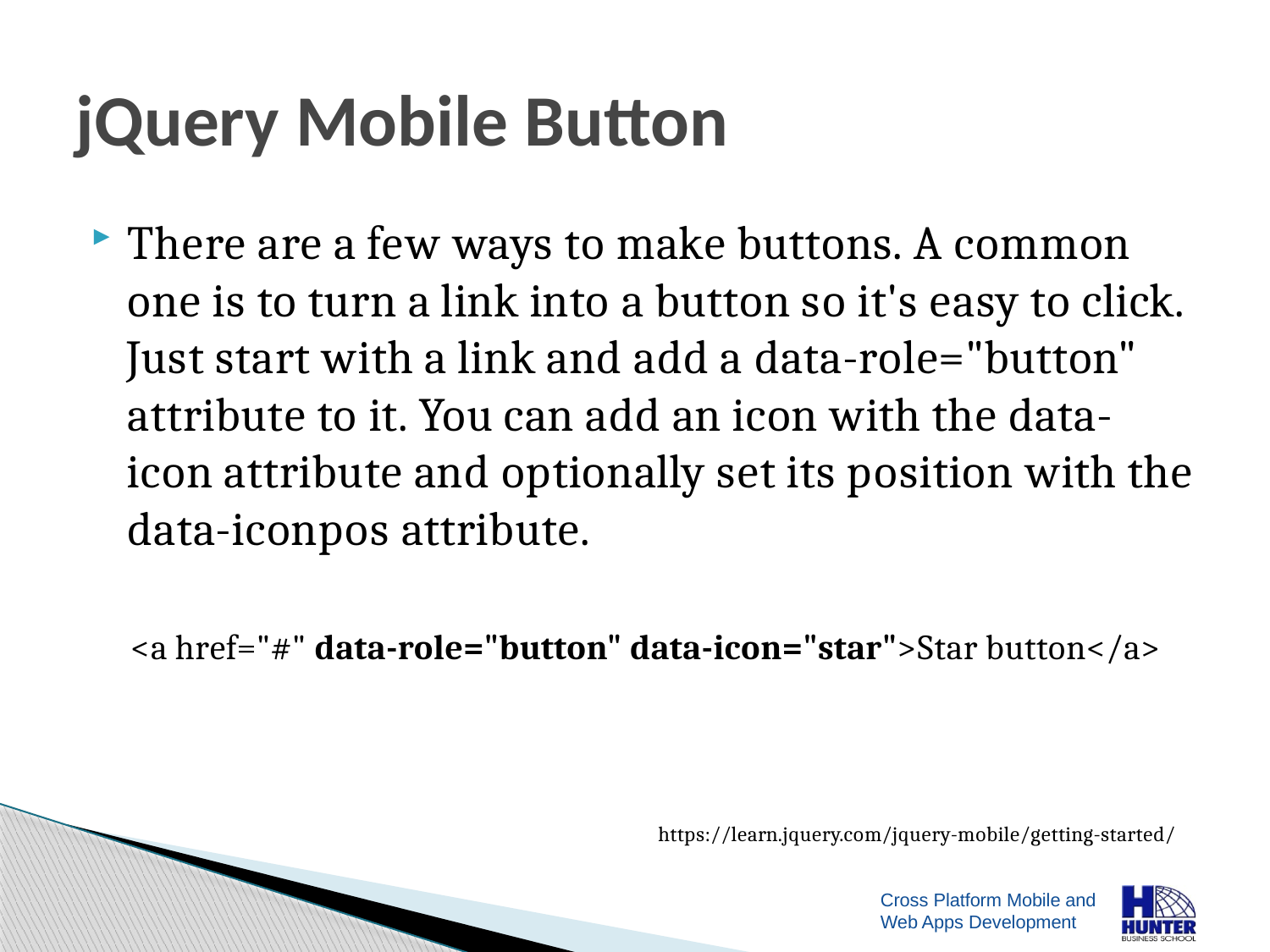

# jQuery Mobile Button
There are a few ways to make buttons. A common one is to turn a link into a button so it's easy to click. Just start with a link and add a data-role="button" attribute to it. You can add an icon with the data-icon attribute and optionally set its position with the data-iconpos attribute.

<a href="#" data-role="button" data-icon="star">Star button</a>

https://learn.jquery.com/jquery-mobile/getting-started/